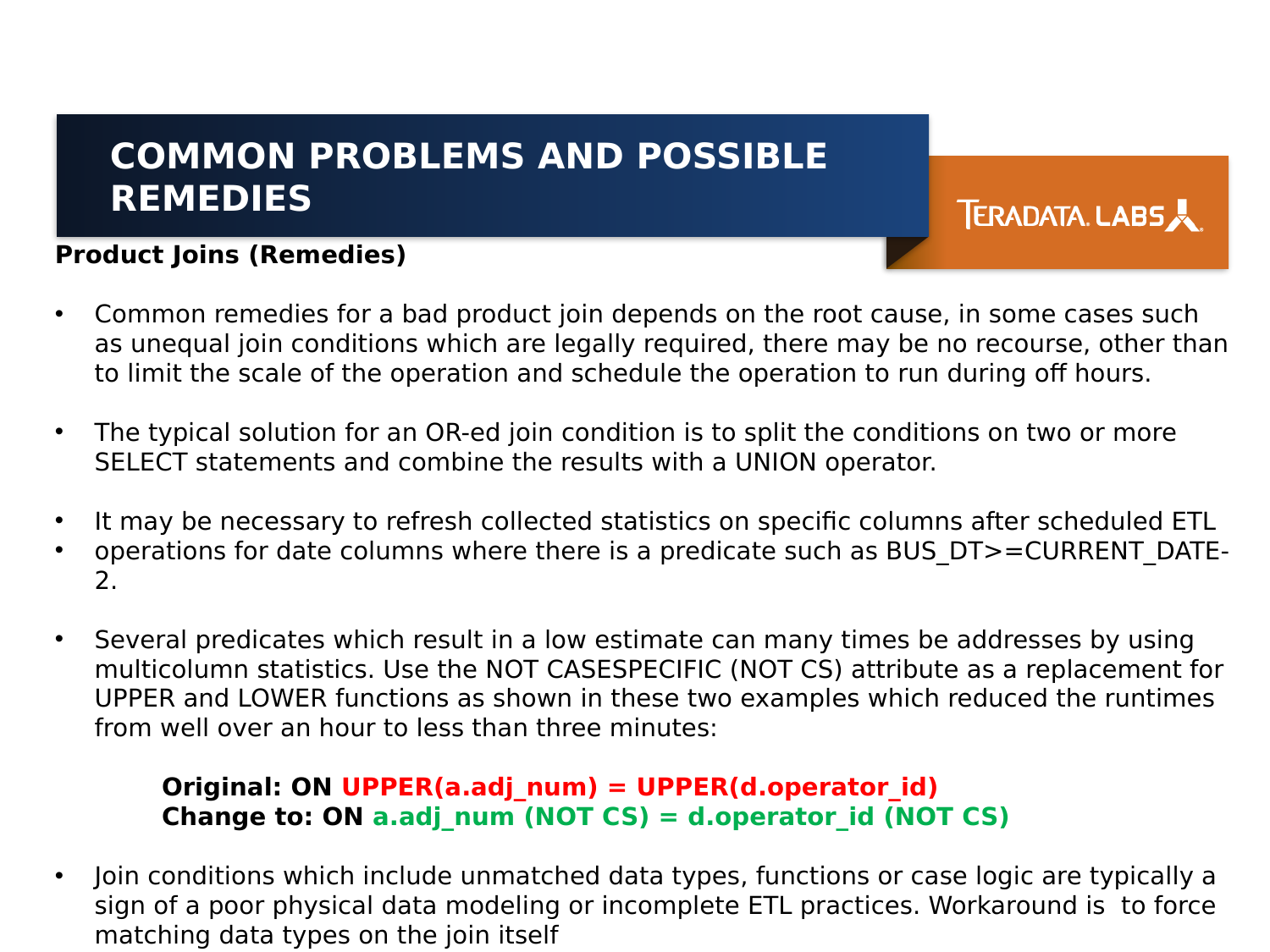

# Common Problems and Possible Remedies
Product Joins (Remedies)

Common remedies for a bad product join depends on the root cause, in some cases such as unequal join conditions which are legally required, there may be no recourse, other than to limit the scale of the operation and schedule the operation to run during off hours.

The typical solution for an OR-ed join condition is to split the conditions on two or more SELECT statements and combine the results with a UNION operator.

It may be necessary to refresh collected statistics on specific columns after scheduled ETL
operations for date columns where there is a predicate such as BUS_DT>=CURRENT_DATE-2.

Several predicates which result in a low estimate can many times be addresses by using multicolumn statistics. Use the NOT CASESPECIFIC (NOT CS) attribute as a replacement for UPPER and LOWER functions as shown in these two examples which reduced the runtimes from well over an hour to less than three minutes:

     Original: ON UPPER(a.adj_num) = UPPER(d.operator_id)
     Change to: ON a.adj_num (NOT CS) = d.operator_id (NOT CS)

Join conditions which include unmatched data types, functions or case logic are typically a sign of a poor physical data modeling or incomplete ETL practices. Workaround is  to force matching data types on the join itself